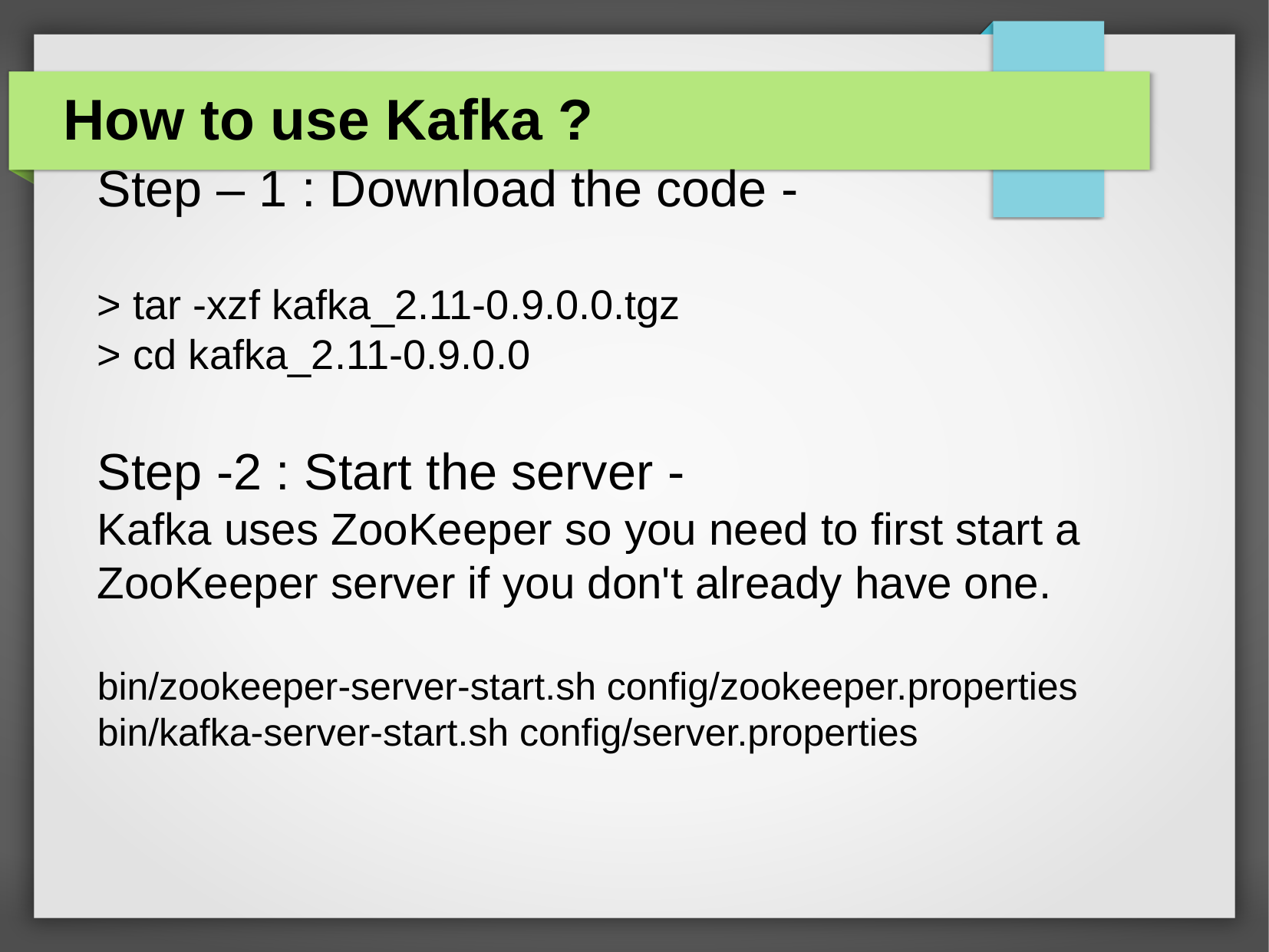

How to use Kafka ?
Step – 1 : Download the code -

> tar -xzf kafka_2.11-0.9.0.0.tgz
> cd kafka_2.11-0.9.0.0

Step -2 : Start the server -
Kafka uses ZooKeeper so you need to first start a ZooKeeper server if you don't already have one.

bin/zookeeper-server-start.sh config/zookeeper.properties
bin/kafka-server-start.sh config/server.properties